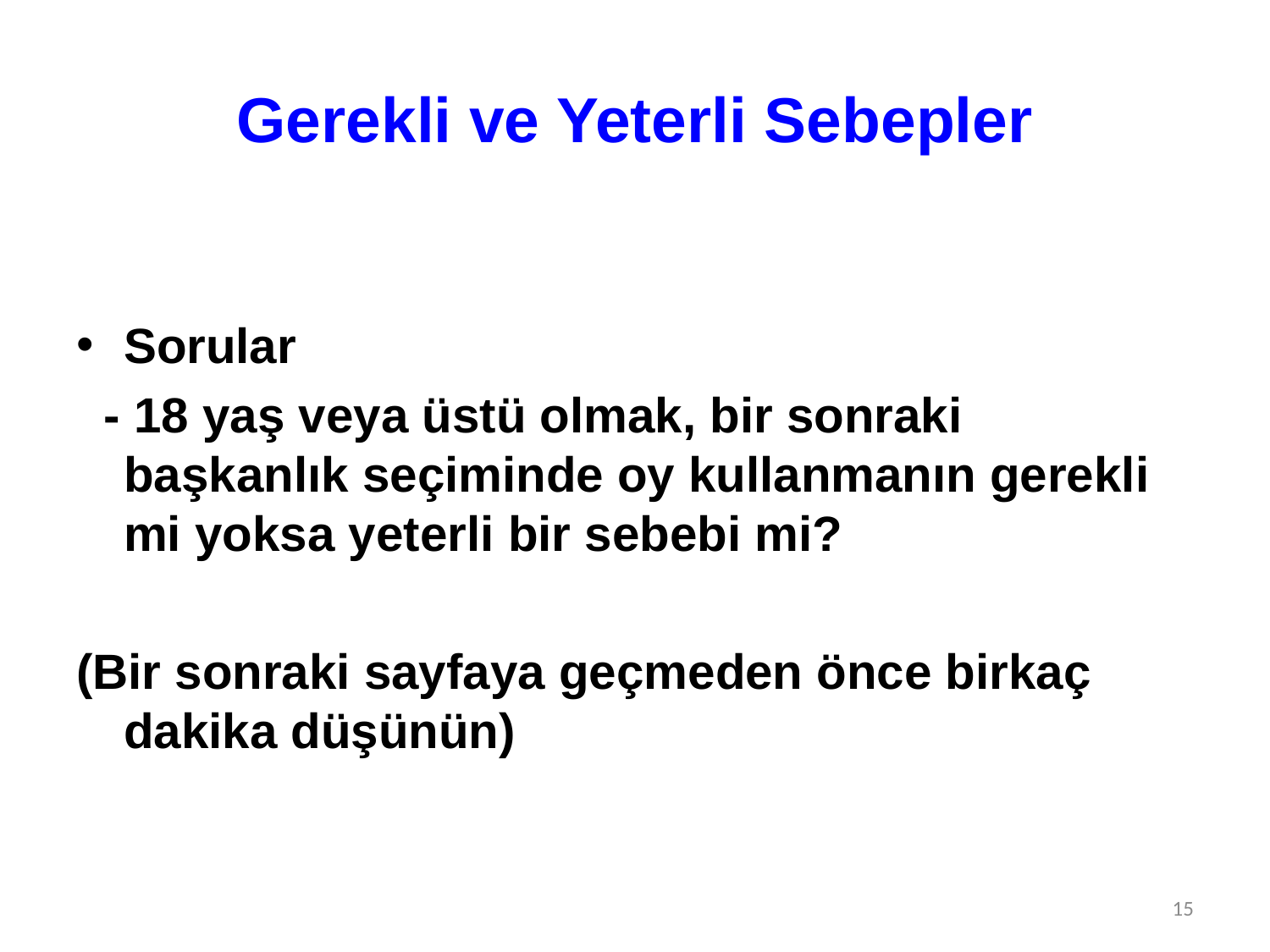

# Gerekli ve Yeterli Sebepler
Sorular
  - 18 yaş veya üstü olmak, bir sonraki başkanlık seçiminde oy kullanmanın gerekli mi yoksa yeterli bir sebebi mi?

(Bir sonraki sayfaya geçmeden önce birkaç dakika düşünün)
15